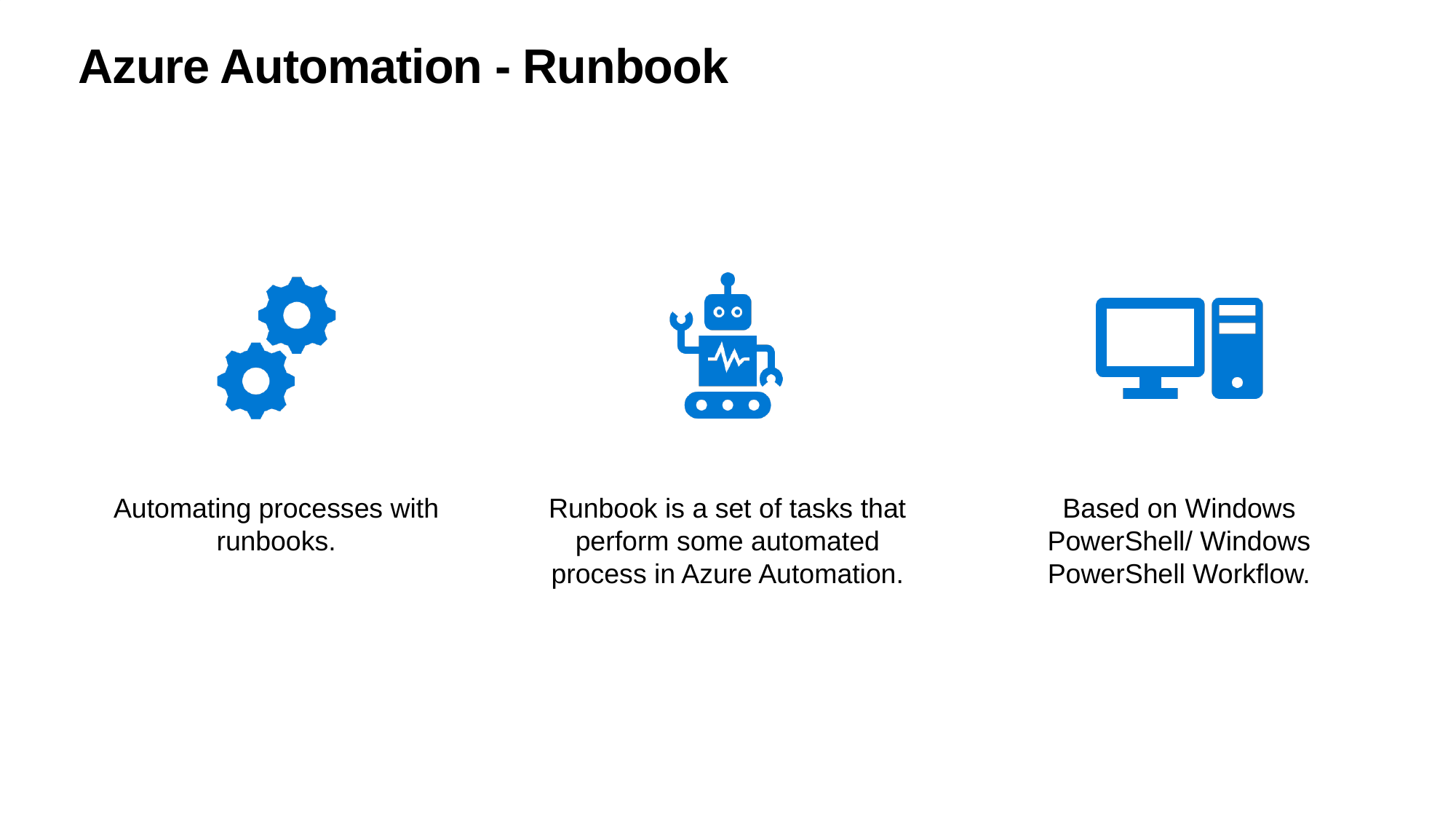

# Azure Automation - Runbook
Automating processes with runbooks.

Runbook is a set of tasks that perform some automated process in Azure Automation.

Based on Windows PowerShell/ Windows PowerShell Workflow.